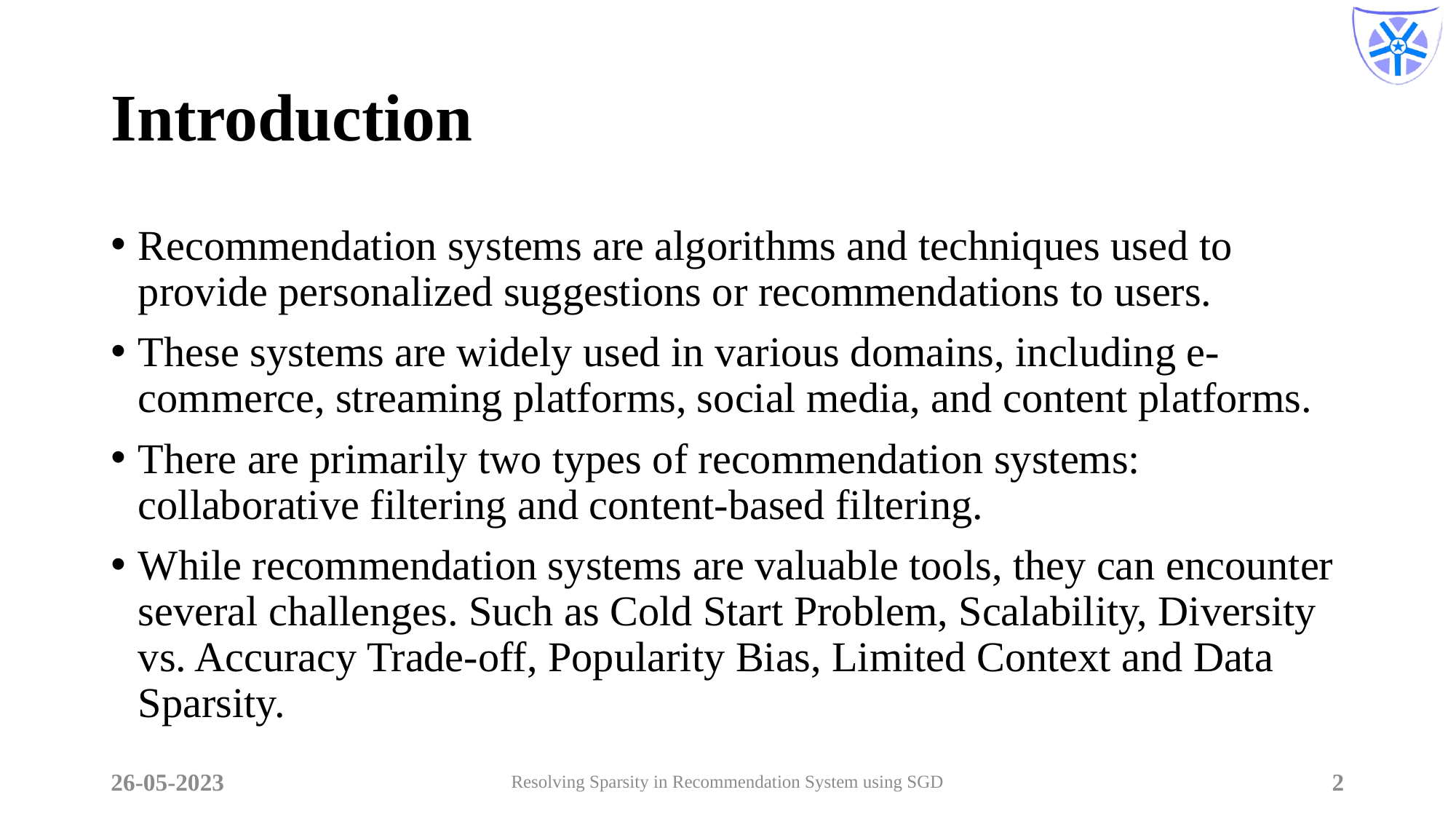

# Introduction
Recommendation systems are algorithms and techniques used to provide personalized suggestions or recommendations to users.
These systems are widely used in various domains, including e-commerce, streaming platforms, social media, and content platforms.
There are primarily two types of recommendation systems: collaborative filtering and content-based filtering.
While recommendation systems are valuable tools, they can encounter several challenges. Such as Cold Start Problem, Scalability, Diversity vs. Accuracy Trade-off, Popularity Bias, Limited Context and Data Sparsity.
26-05-2023
Resolving Sparsity in Recommendation System using SGD
2